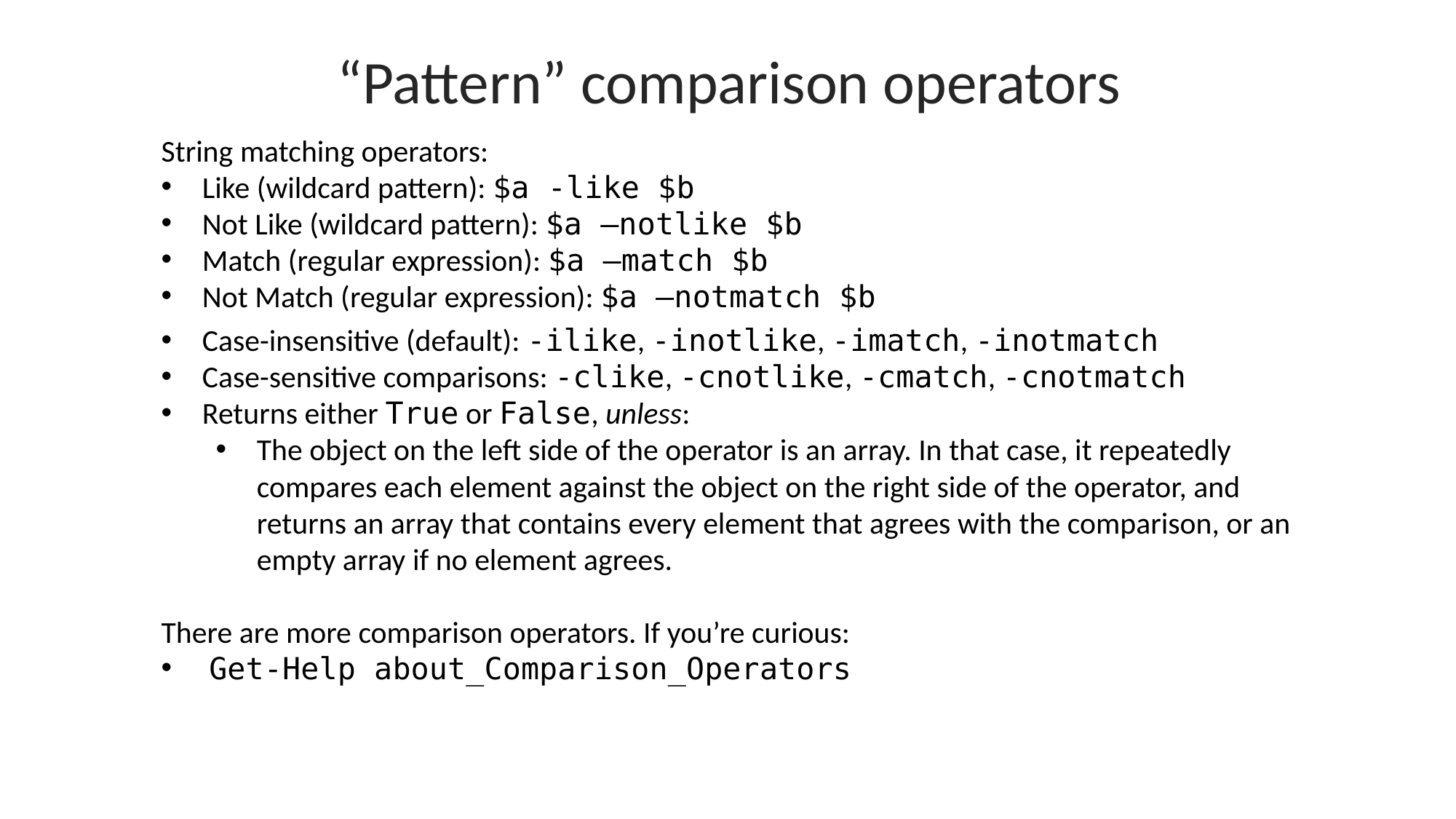

“Pattern” comparison operators
String matching operators:
Like (wildcard pattern): $a -like $b
Not Like (wildcard pattern): $a –notlike $b
Match (regular expression): $a –match $b
Not Match (regular expression): $a –notmatch $b

Case-insensitive (default): -ilike, -inotlike, -imatch, -inotmatch
Case-sensitive comparisons: -clike, -cnotlike, -cmatch, -cnotmatch
Returns either True or False, unless:
The object on the left side of the operator is an array. In that case, it repeatedly compares each element against the object on the right side of the operator, and returns an array that contains every element that agrees with the comparison, or an empty array if no element agrees.

There are more comparison operators. If you’re curious:
 Get-Help about_Comparison_Operators